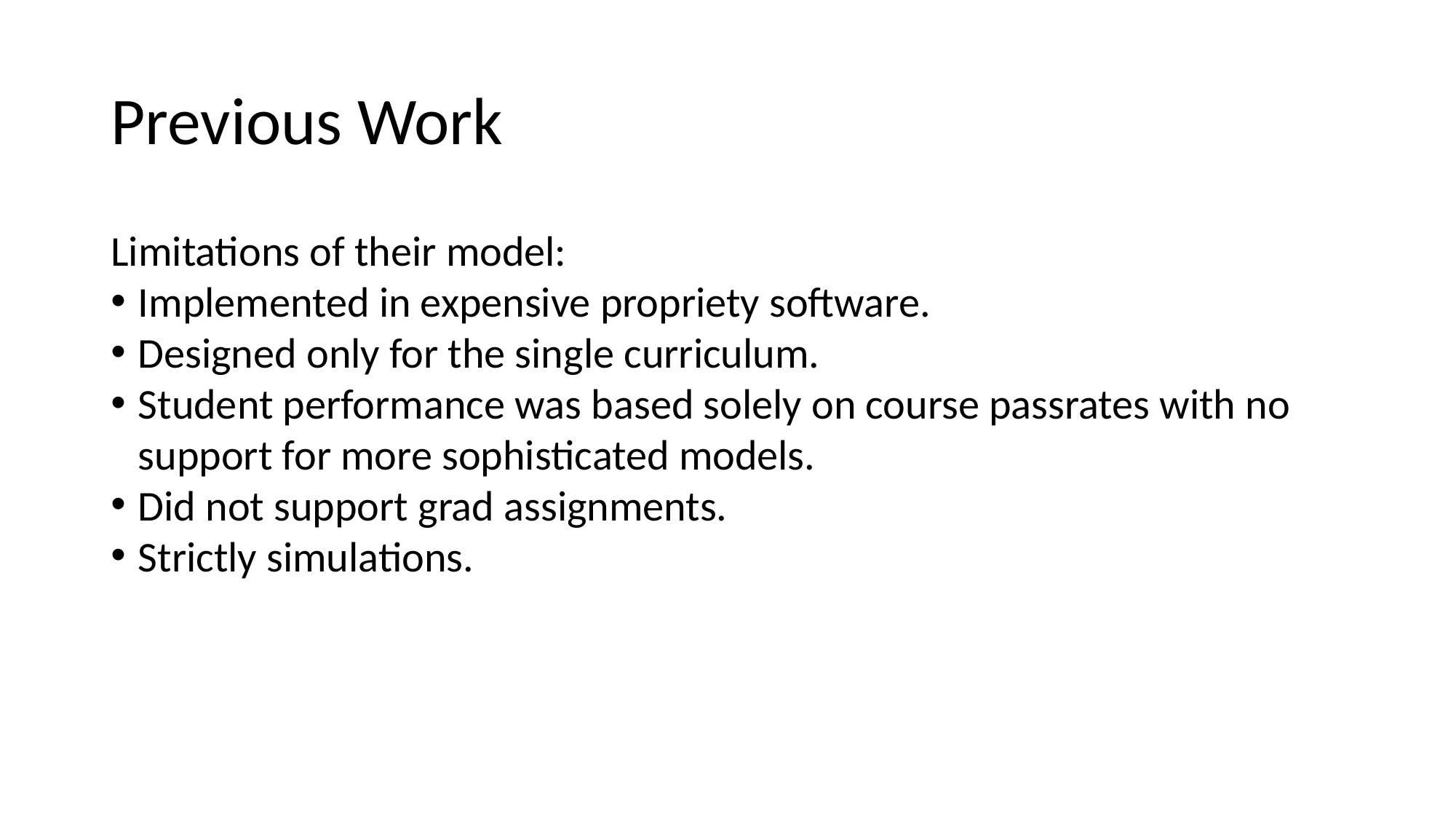

# Previous Work
Limitations of their model:
Implemented in expensive propriety software.
Designed only for the single curriculum.
Student performance was based solely on course passrates with no support for more sophisticated models.
Did not support grad assignments.
Strictly simulations.